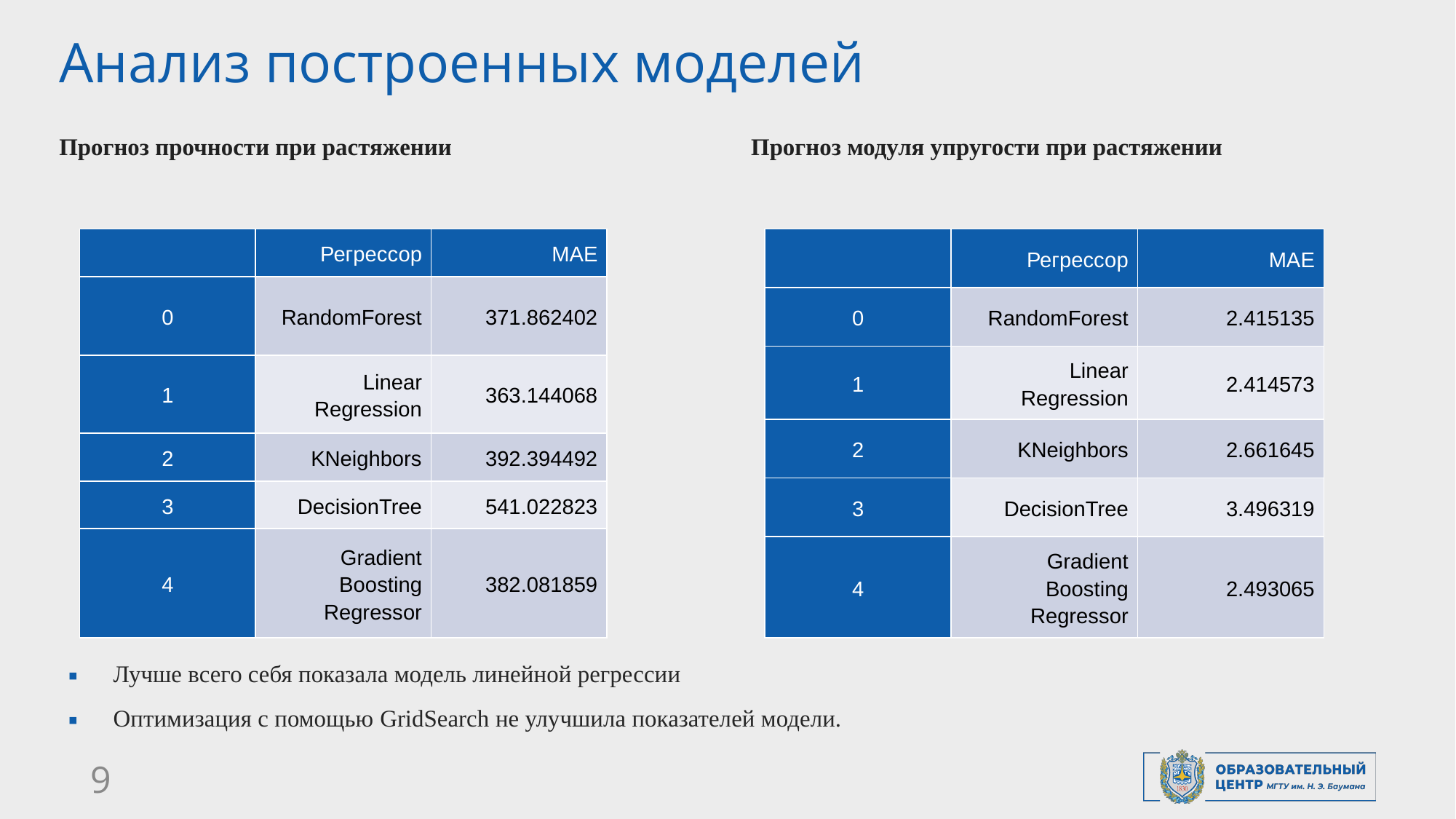

# Анализ построенных моделей
Прогноз прочности при растяжении                                                  Прогноз модуля упругости при растяжении

Лучше всего себя показала модель линейной регрессии
Оптимизация с помощью GridSearch не улучшила показателей модели.

|  | Регрессор | MAE |
| --- | --- | --- |
| 0 | RandomForest | 2.415135 |
| 1 | Linear Regression | 2.414573 |
| 2 | KNeighbors | 2.661645 |
| 3 | DecisionTree | 3.496319 |
| 4 | Gradient Boosting Regressor | 2.493065 |
|  | Регрессор | MAE |
| --- | --- | --- |
| 0 | RandomForest | 371.862402 |
| 1 | Linear Regression | 363.144068 |
| 2 | KNeighbors | 392.394492 |
| 3 | DecisionTree | 541.022823 |
| 4 | Gradient Boosting Regressor | 382.081859 |
9